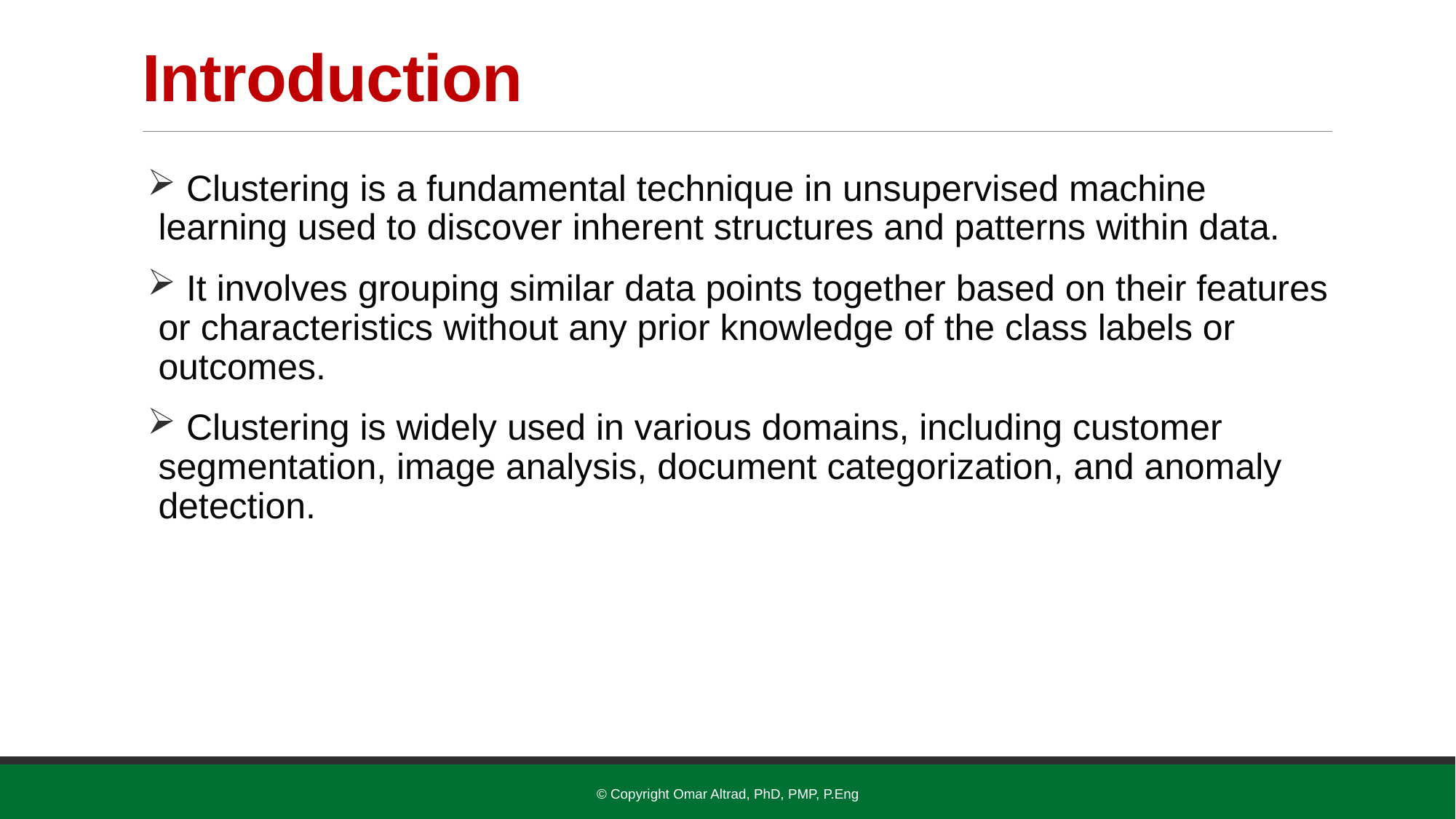

# Introduction
 Clustering is a fundamental technique in unsupervised machine learning used to discover inherent structures and patterns within data.
 It involves grouping similar data points together based on their features or characteristics without any prior knowledge of the class labels or outcomes.
 Clustering is widely used in various domains, including customer segmentation, image analysis, document categorization, and anomaly detection.
© Copyright Omar Altrad, PhD, PMP, P.Eng